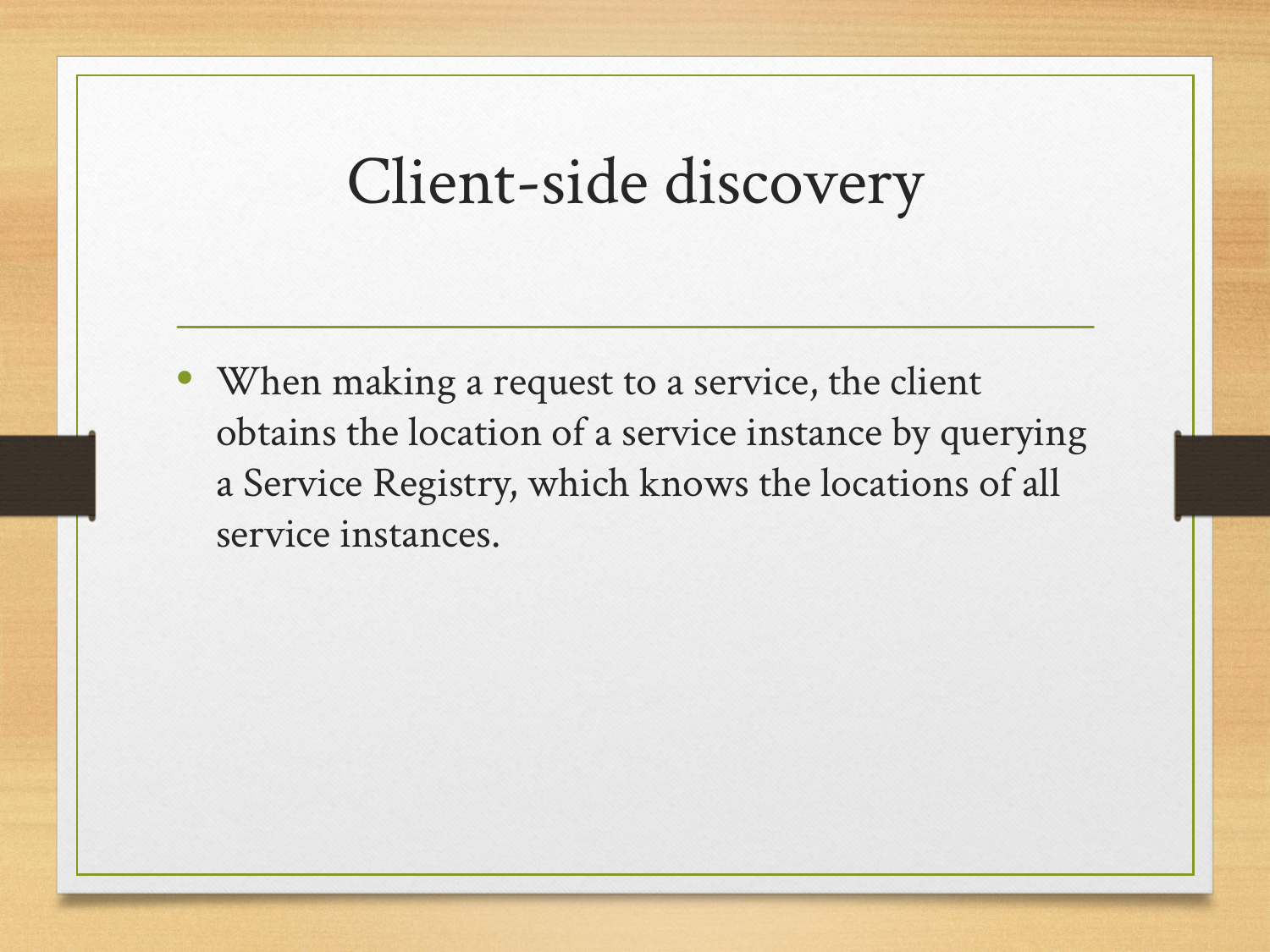

# Client-side discovery
When making a request to a service, the client obtains the location of a service instance by querying a Service Registry, which knows the locations of all service instances.